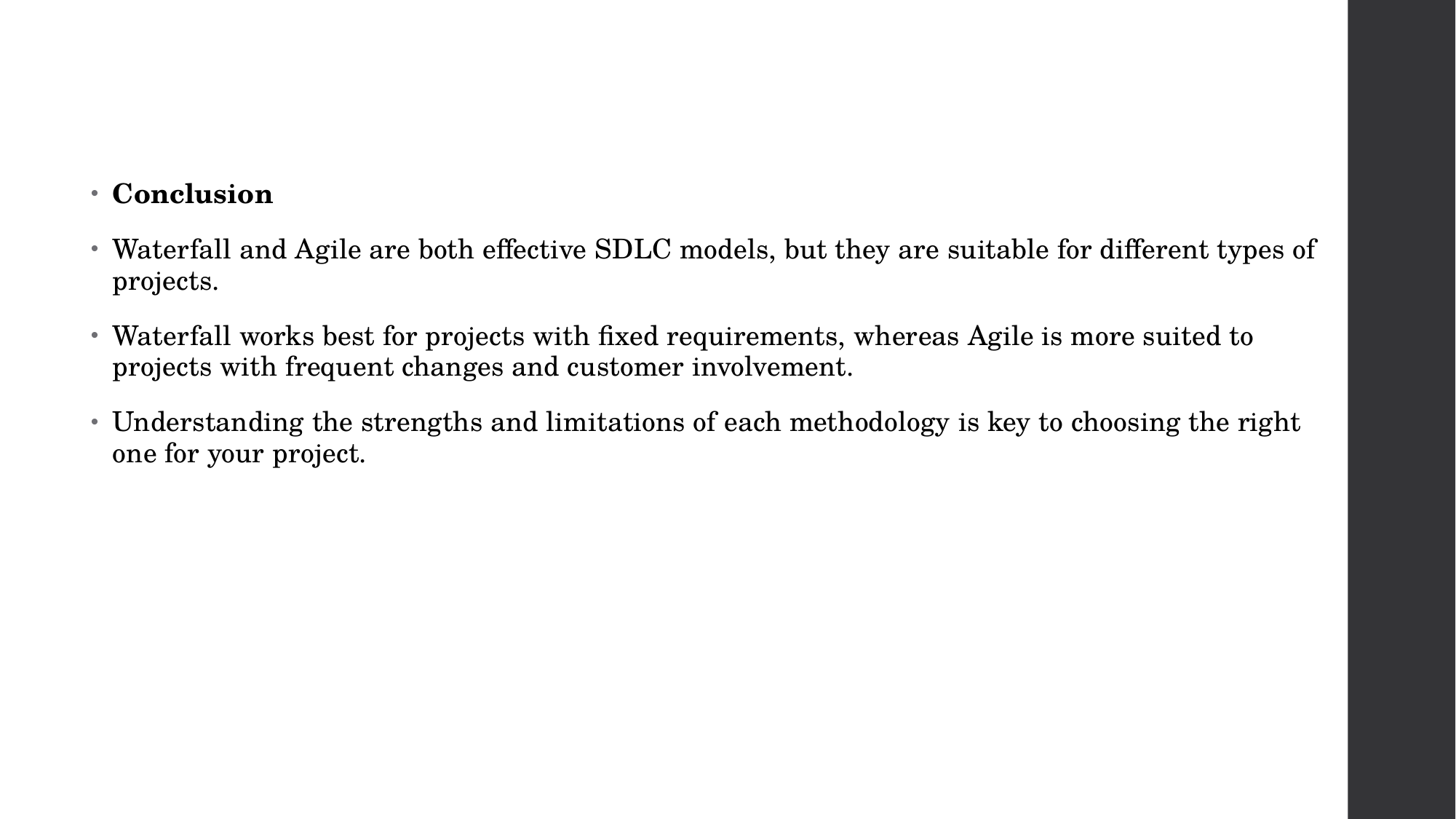

Conclusion
Waterfall and Agile are both effective SDLC models, but they are suitable for different types of projects.
Waterfall works best for projects with fixed requirements, whereas Agile is more suited to projects with frequent changes and customer involvement.
Understanding the strengths and limitations of each methodology is key to choosing the right one for your project.